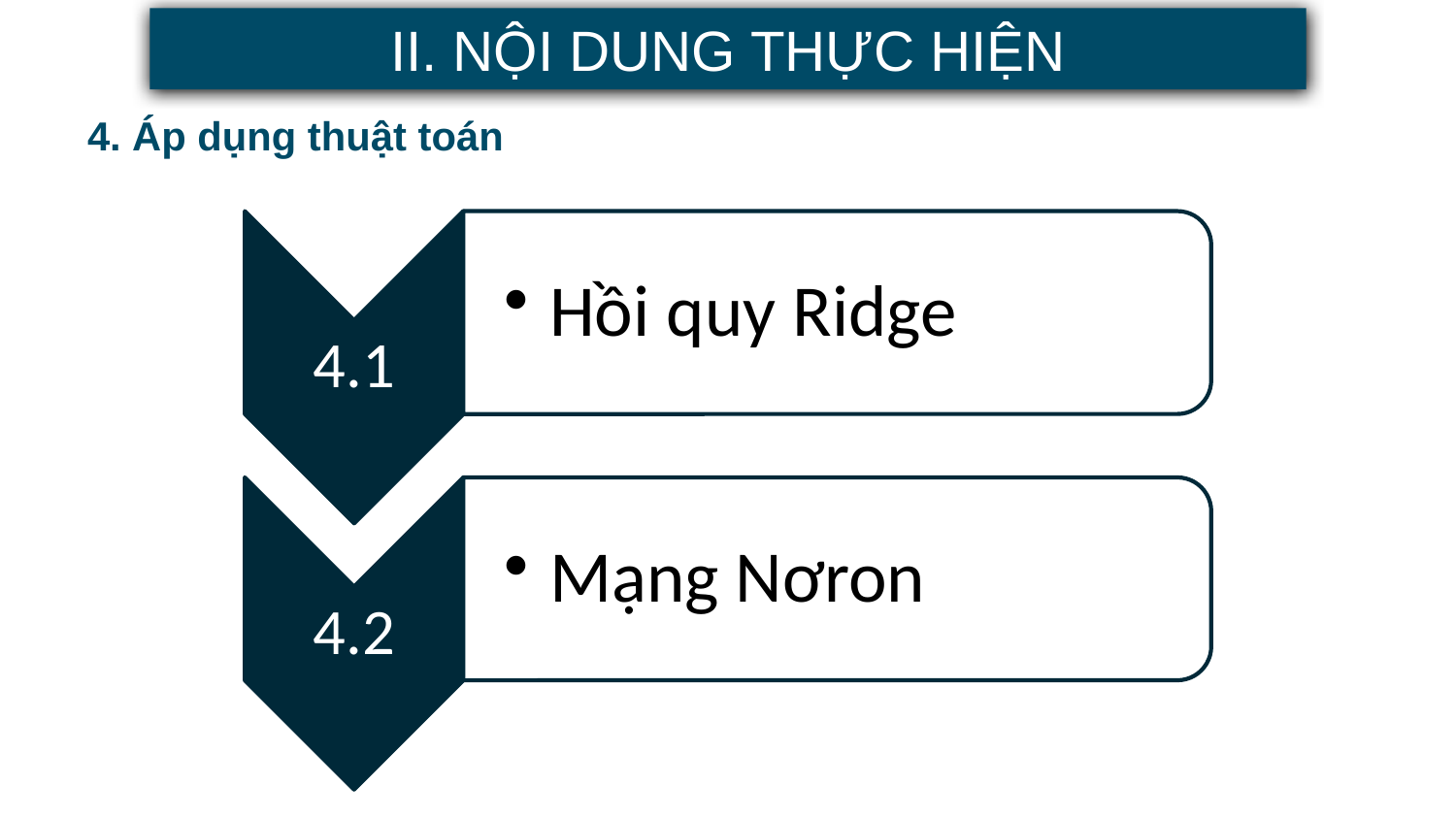

II. NỘI DUNG THỰC HIỆN
4. Áp dụng thuật toán
4.1
Hồi quy Ridge
4.2
Mạng Nơron